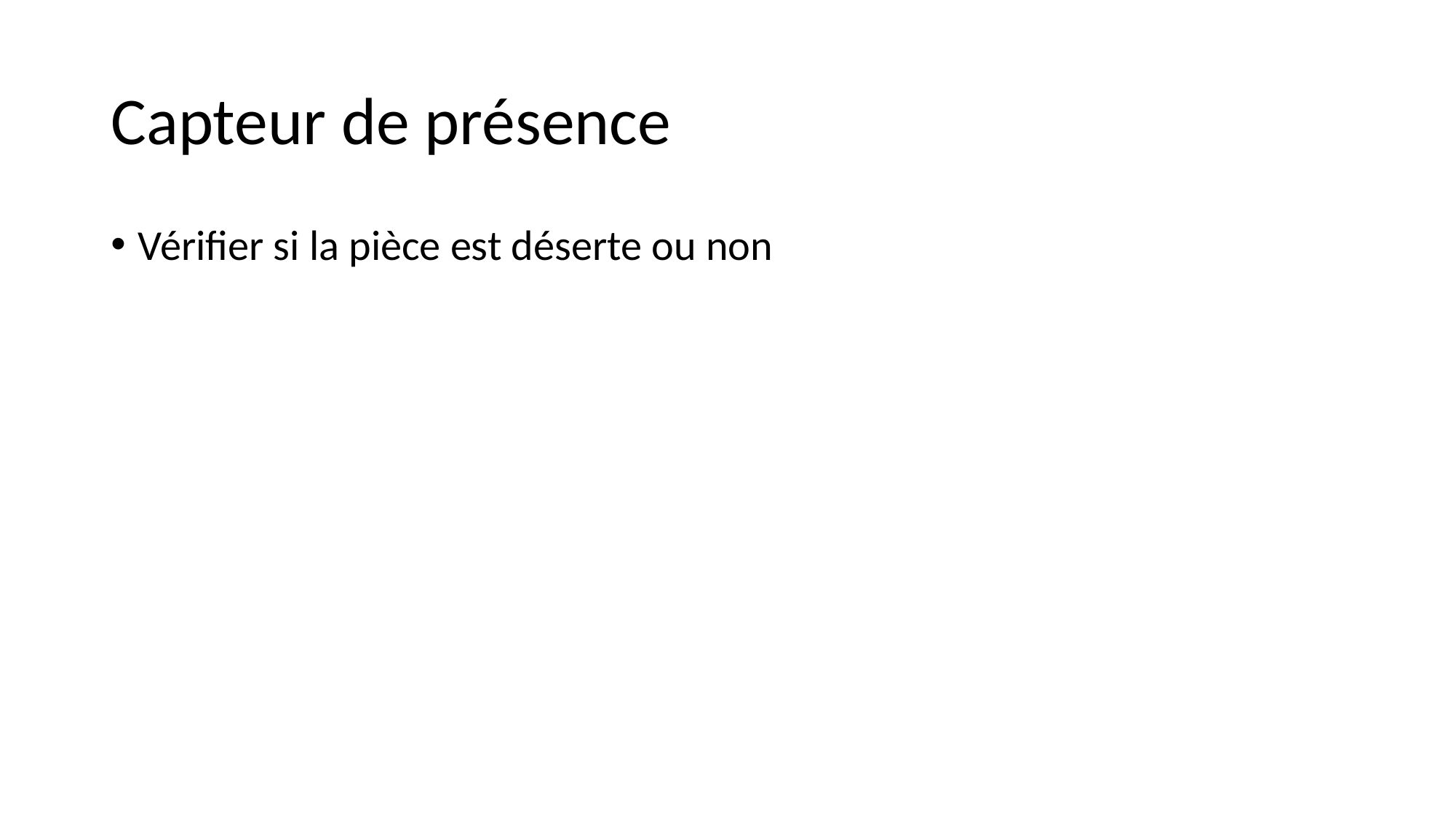

# Capteur de présence
Vérifier si la pièce est déserte ou non